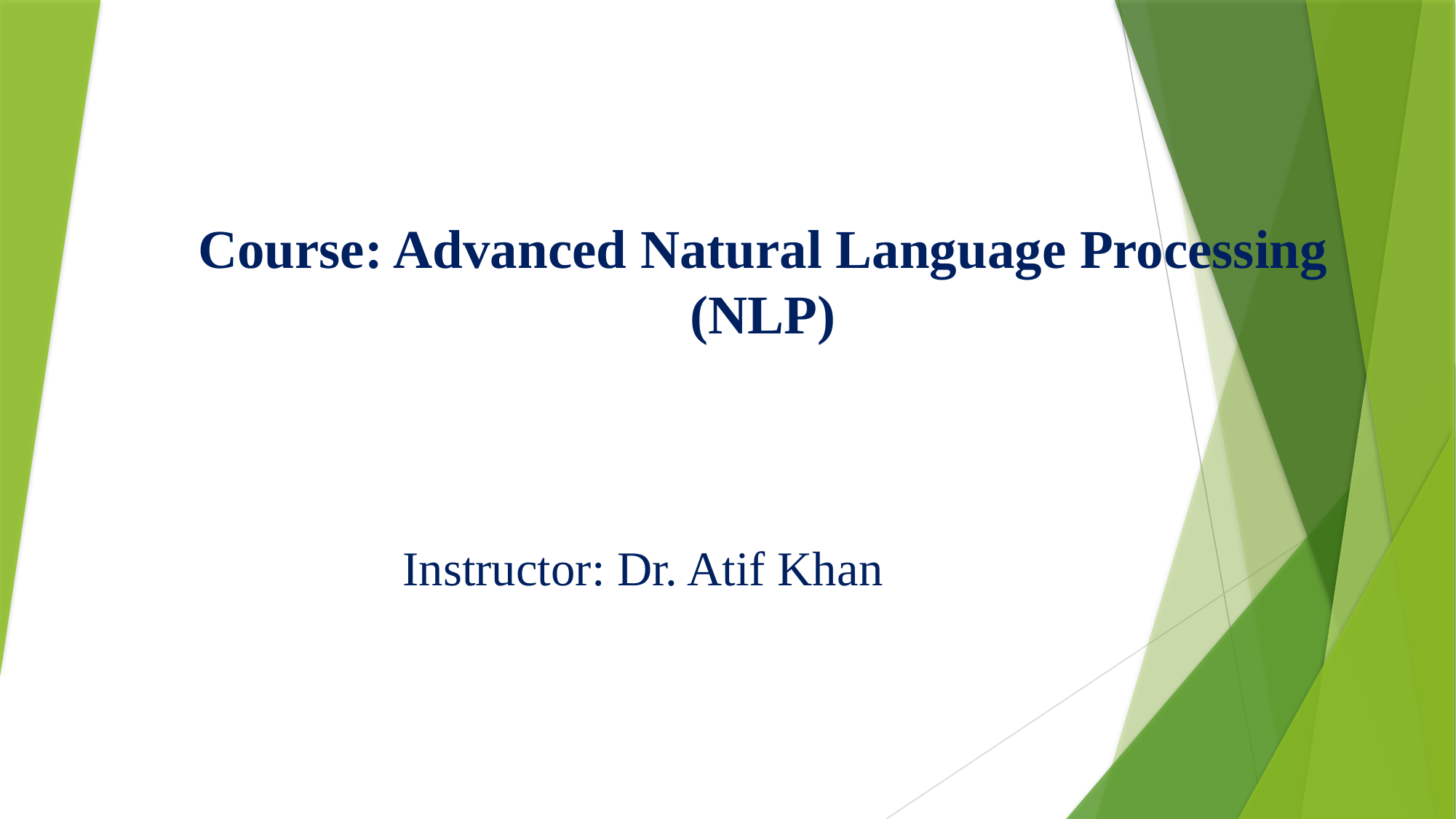

# Course: Advanced Natural Language Processing (NLP)

Instructor: Dr. Atif Khan